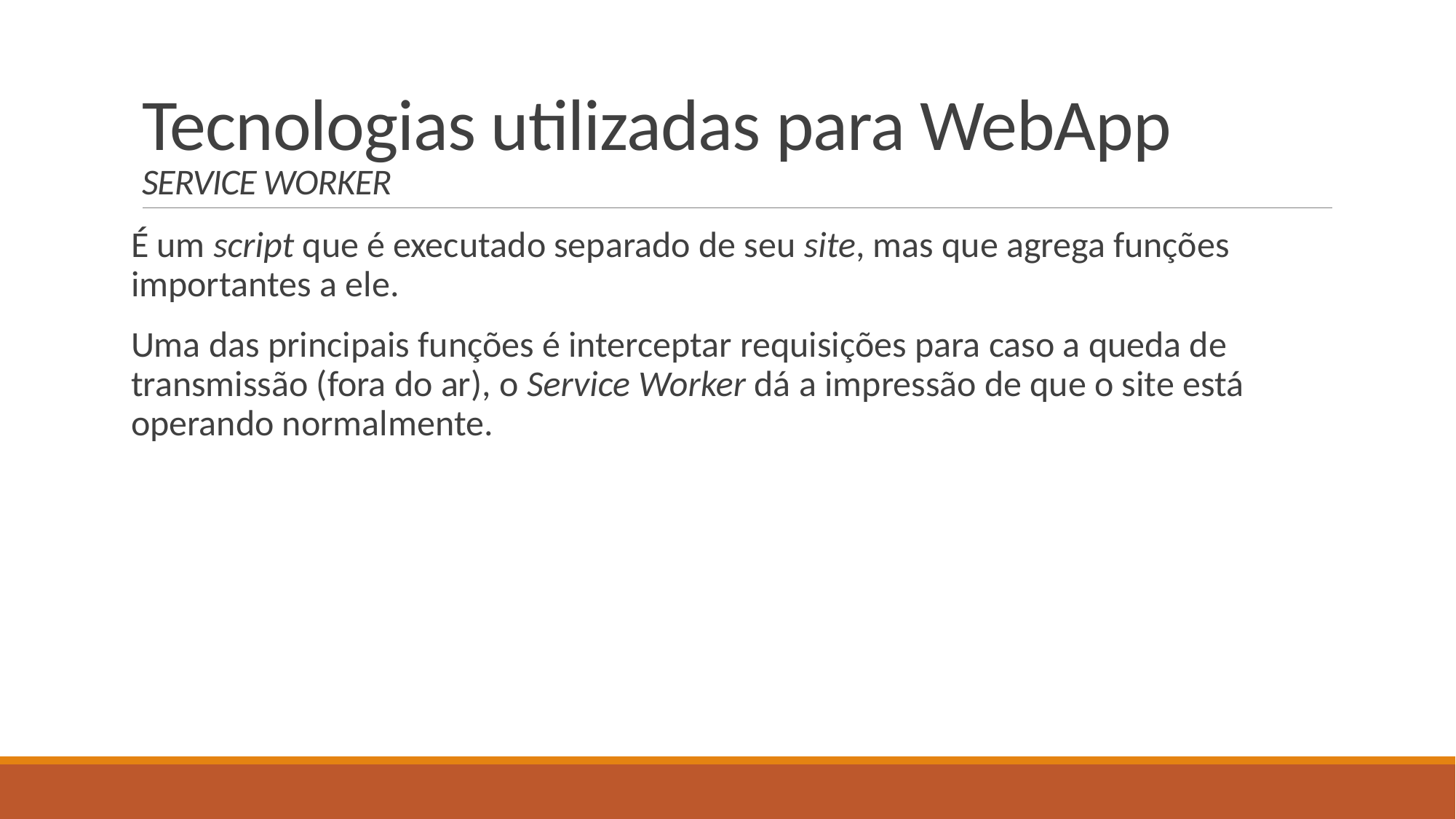

# Tecnologias utilizadas para WebApp SERVICE WORKER
É um script que é executado separado de seu site, mas que agrega funções importantes a ele.
Uma das principais funções é interceptar requisições para caso a queda de transmissão (fora do ar), o Service Worker dá a impressão de que o site está operando normalmente.